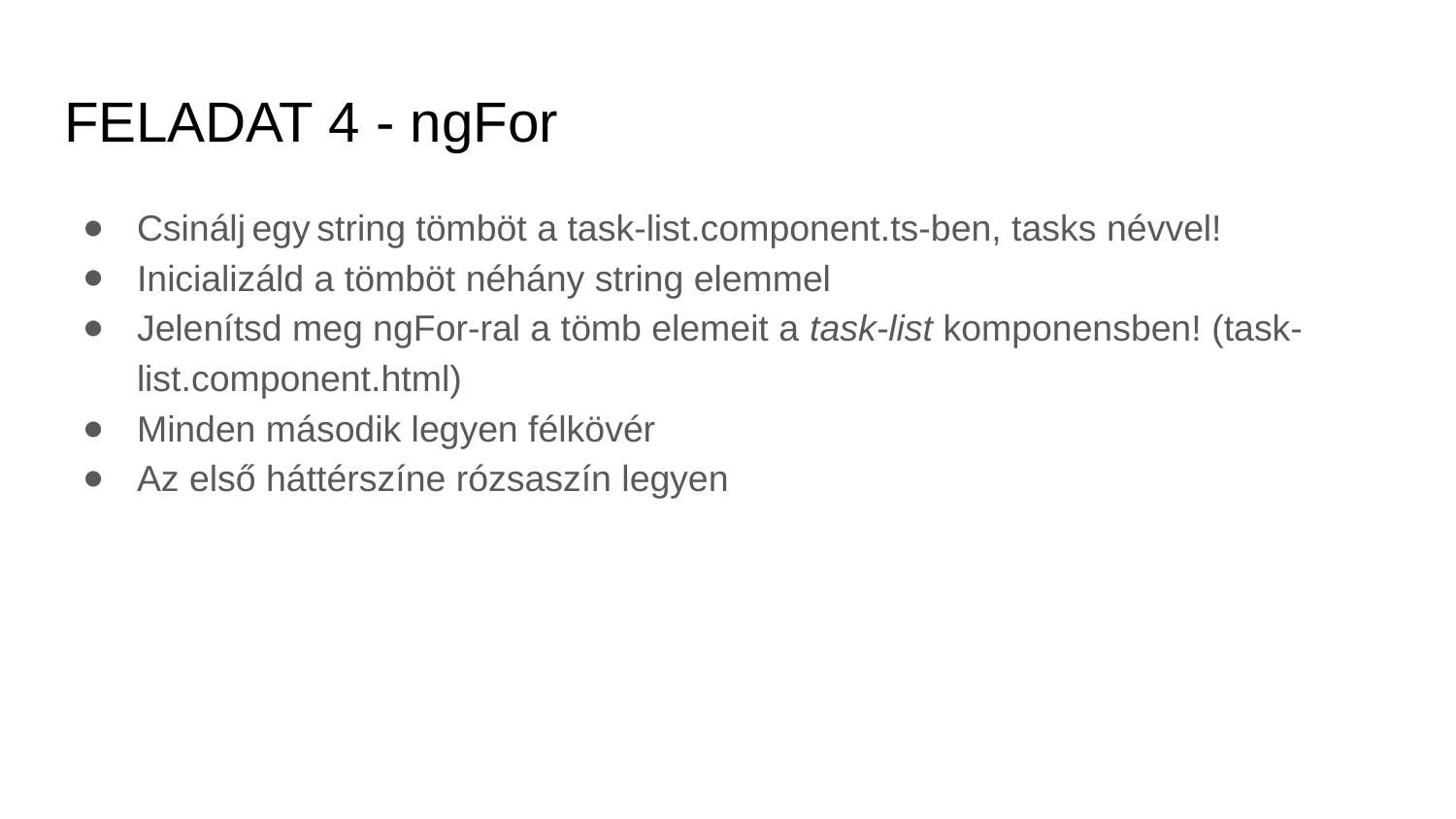

# FELADAT 4 - ngFor
Csinálj egy string tömböt a task-list.component.ts-ben, tasks névvel!
Inicializáld a tömböt néhány string elemmel
Jelenítsd meg ngFor-ral a tömb elemeit a task-list komponensben! (task-list.component.html)
Minden második legyen félkövér
Az első háttérszíne rózsaszín legyen